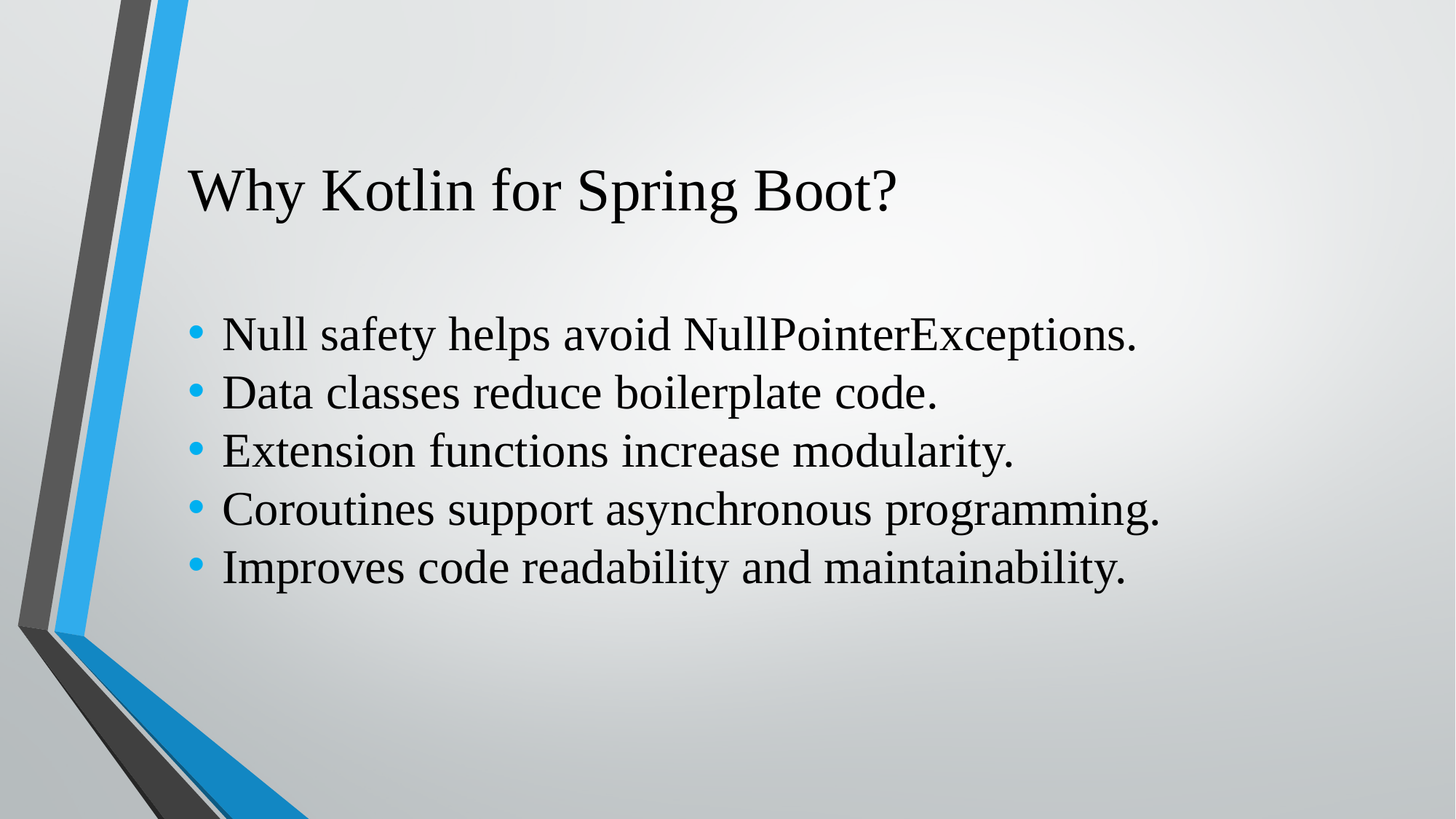

# Why Kotlin for Spring Boot?
Null safety helps avoid NullPointerExceptions.
Data classes reduce boilerplate code.
Extension functions increase modularity.
Coroutines support asynchronous programming.
Improves code readability and maintainability.